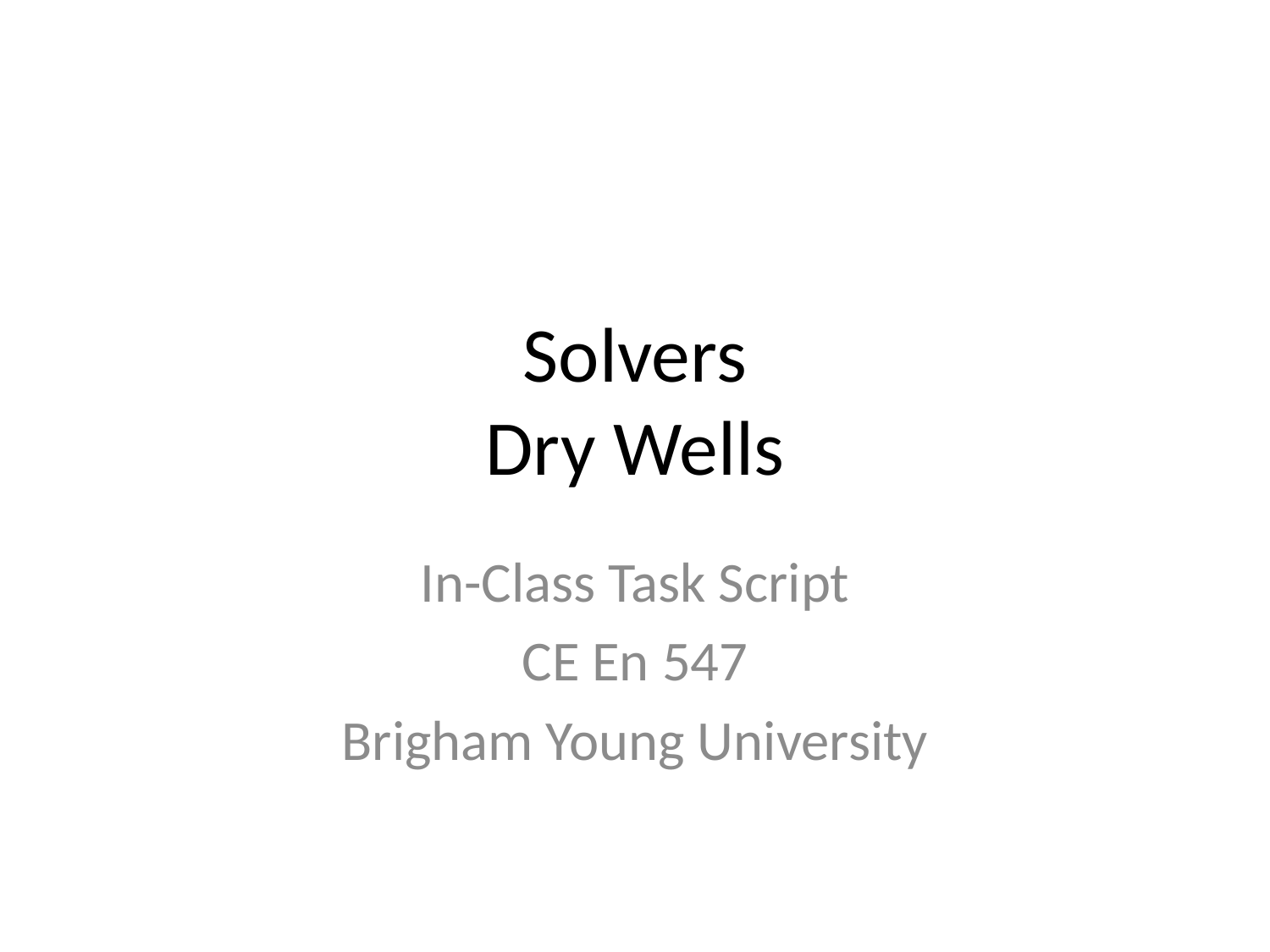

# Solvers Dry Wells
In-Class Task Script
CE En 547
Brigham Young University